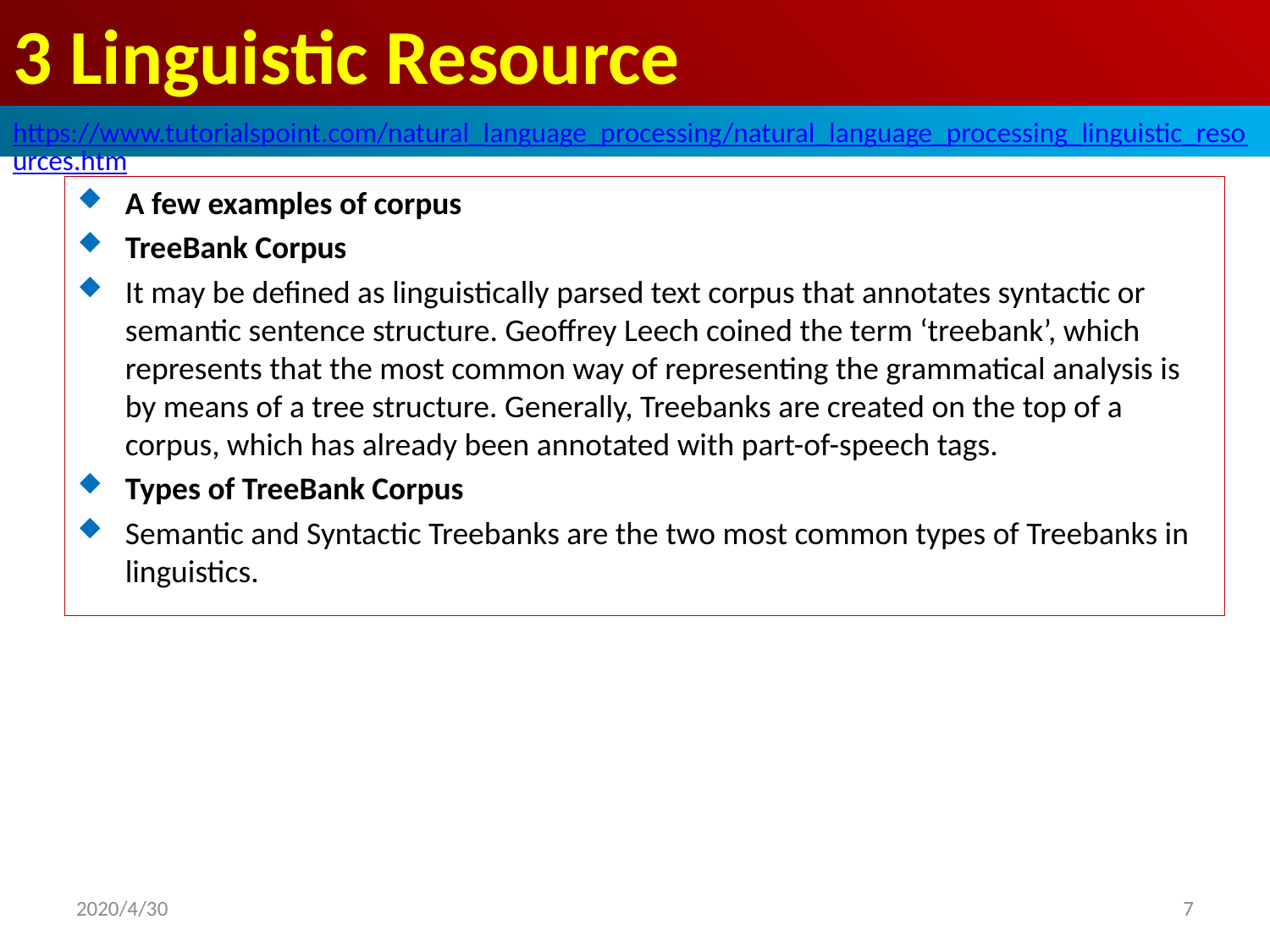

# 3 Linguistic Resource
https://www.tutorialspoint.com/natural_language_processing/natural_language_processing_linguistic_resources.htm
A few examples of corpus
TreeBank Corpus
It may be defined as linguistically parsed text corpus that annotates syntactic or semantic sentence structure. Geoffrey Leech coined the term ‘treebank’, which represents that the most common way of representing the grammatical analysis is by means of a tree structure. Generally, Treebanks are created on the top of a corpus, which has already been annotated with part-of-speech tags.
Types of TreeBank Corpus
Semantic and Syntactic Treebanks are the two most common types of Treebanks in linguistics.
2020/4/30
7